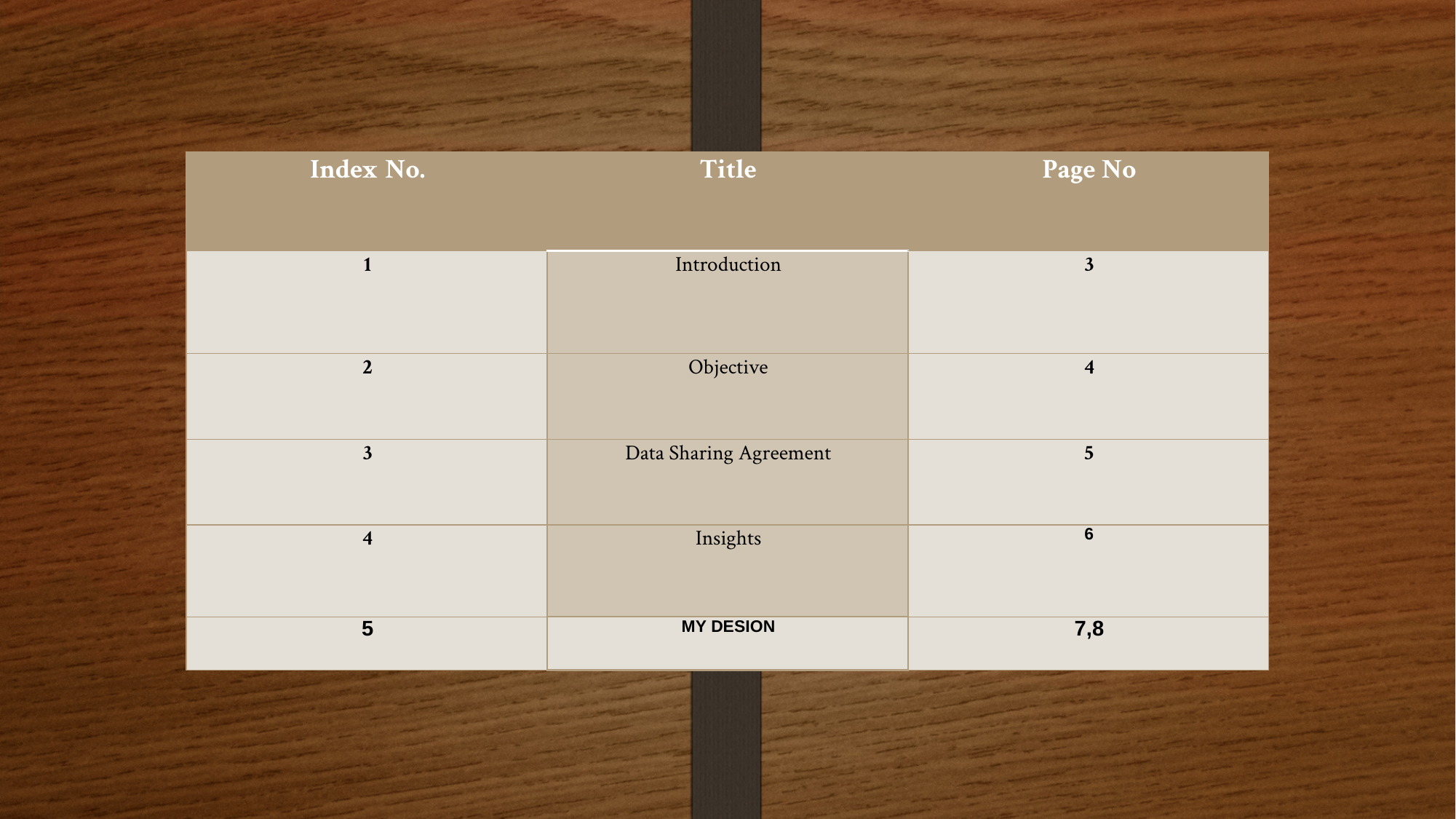

| Index No. | Title | Page No |
| --- | --- | --- |
| 1 | Introduction | 3 |
| 2 | Objective | 4 |
| 3 | Data Sharing Agreement | 5 |
| 4 | Insights | 6 |
| 5 | MY DESION | 7,8 |
#